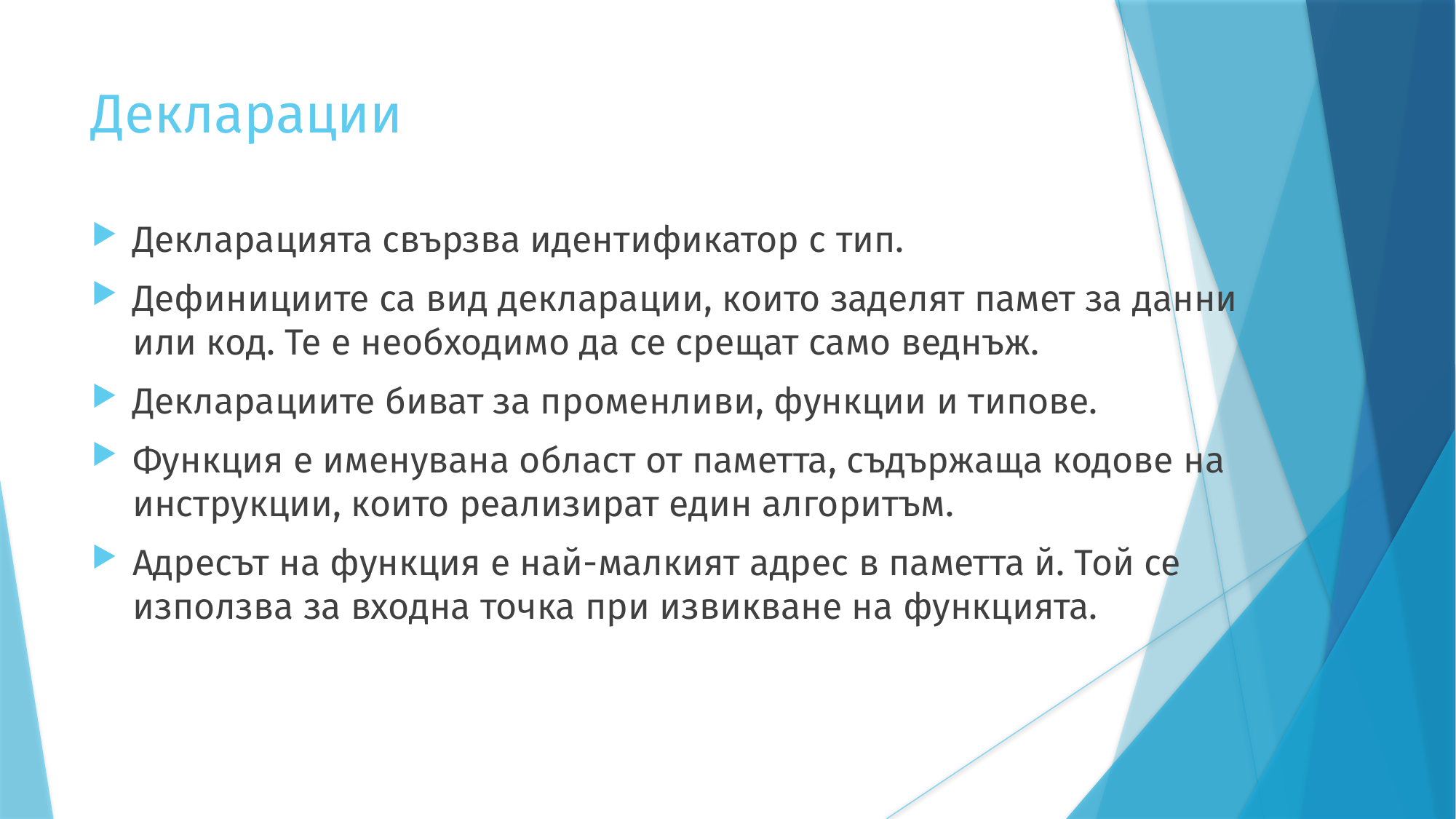

Декларации
Декларацията свързва идентификатор с тип.
Дефинициите са вид декларации, които заделят памет за данни или код. Те е необходимо да се срещат само веднъж.
Декларациите биват за променливи, функции и типове.
Функция е именувана област от паметта, съдържаща кодове на инструкции, които реализират един алгоритъм.
Адресът на функция е най-малкият адрес в паметта й. Той се използва за входна точка при извикване на функцията.